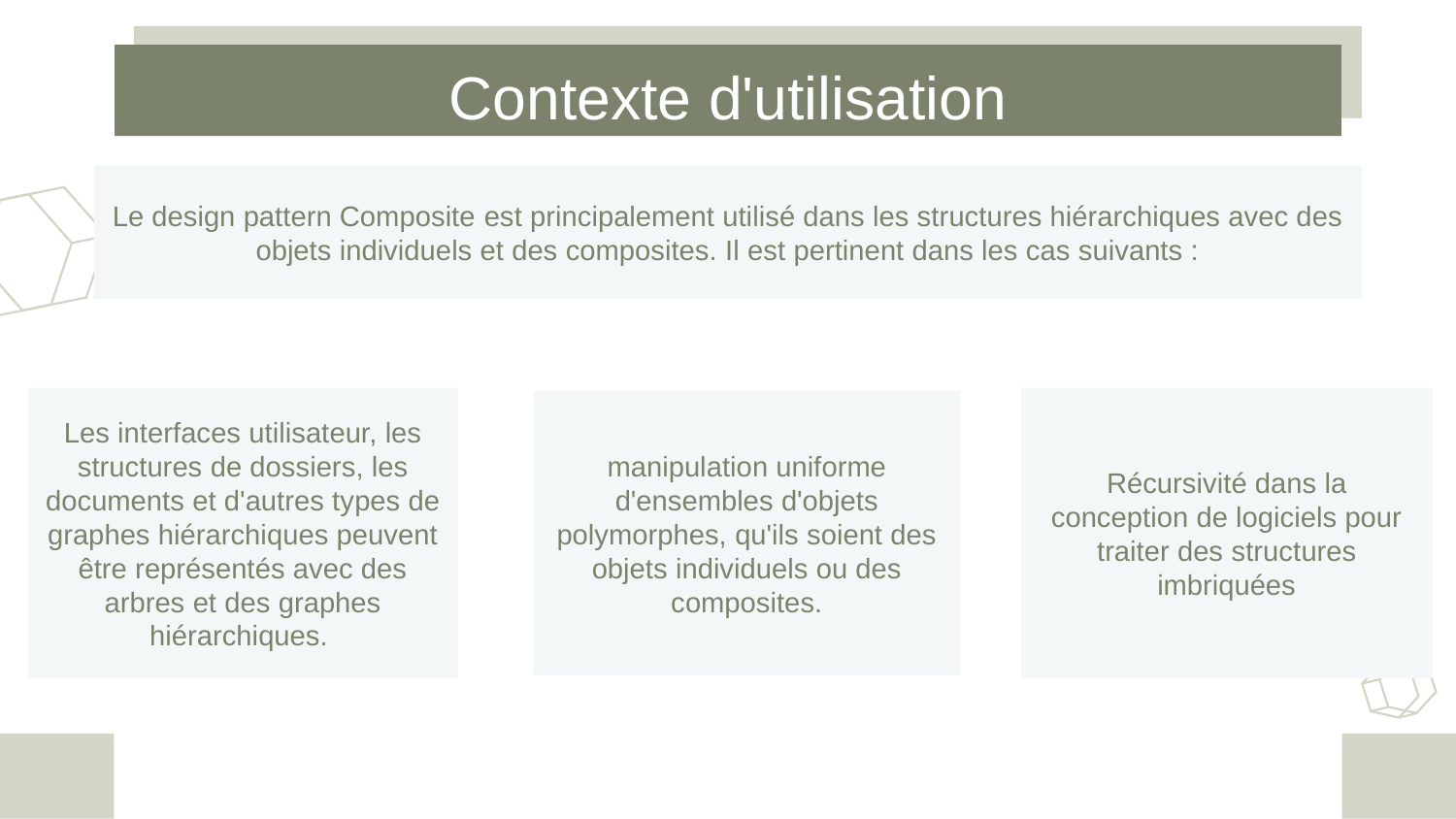

# Contexte d'utilisation
Le design pattern Composite est principalement utilisé dans les structures hiérarchiques avec des objets individuels et des composites. Il est pertinent dans les cas suivants :
Les interfaces utilisateur, les structures de dossiers, les documents et d'autres types de graphes hiérarchiques peuvent être représentés avec des arbres et des graphes hiérarchiques.
Récursivité dans la conception de logiciels pour traiter des structures imbriquées
manipulation uniforme d'ensembles d'objets polymorphes, qu'ils soient des objets individuels ou des composites.